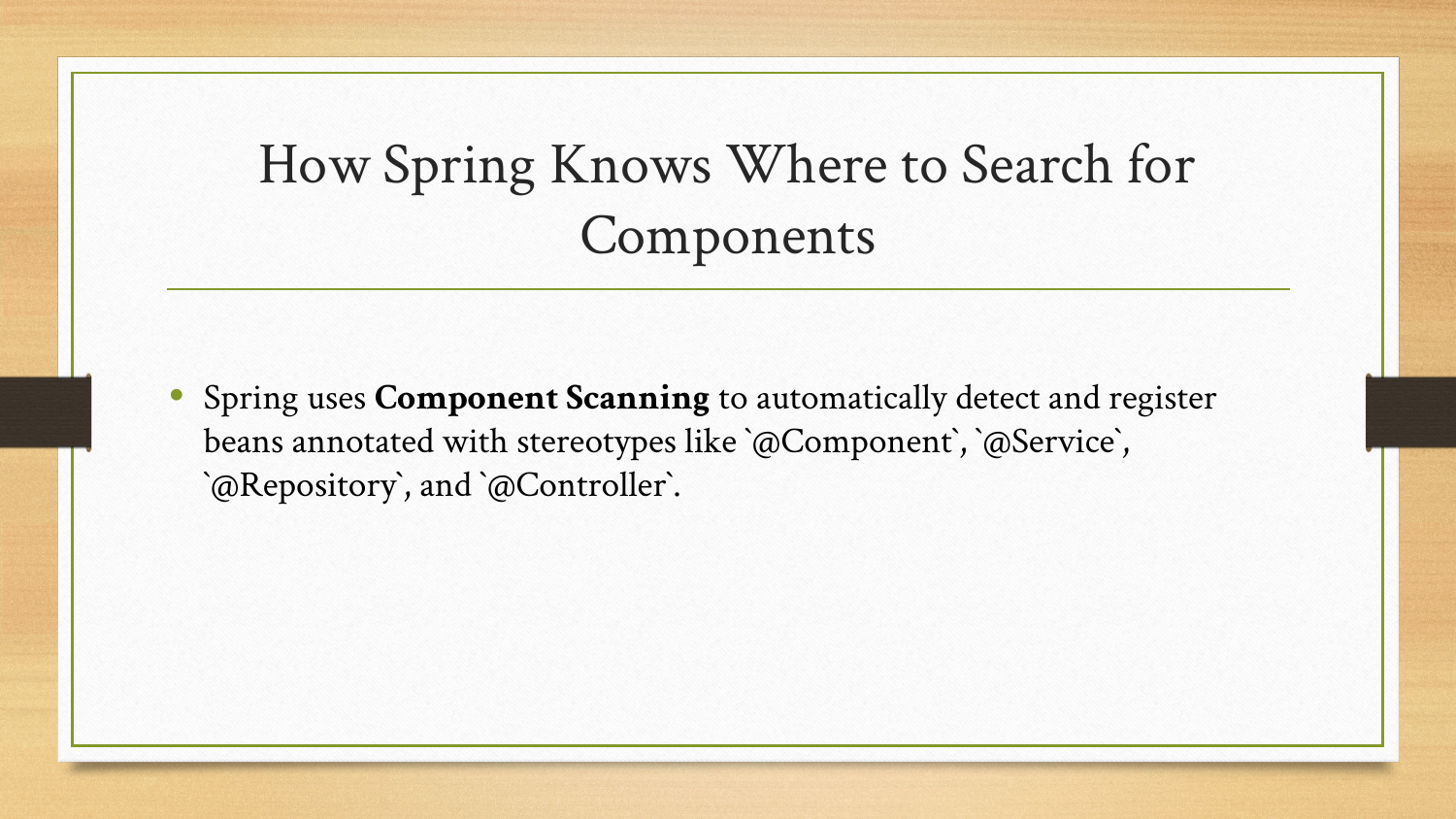

# How Spring Knows Where to Search for Components

Spring uses Component Scanning to automatically detect and register beans annotated with stereotypes like `@Component`, `@Service`, `@Repository`, and `@Controller`.